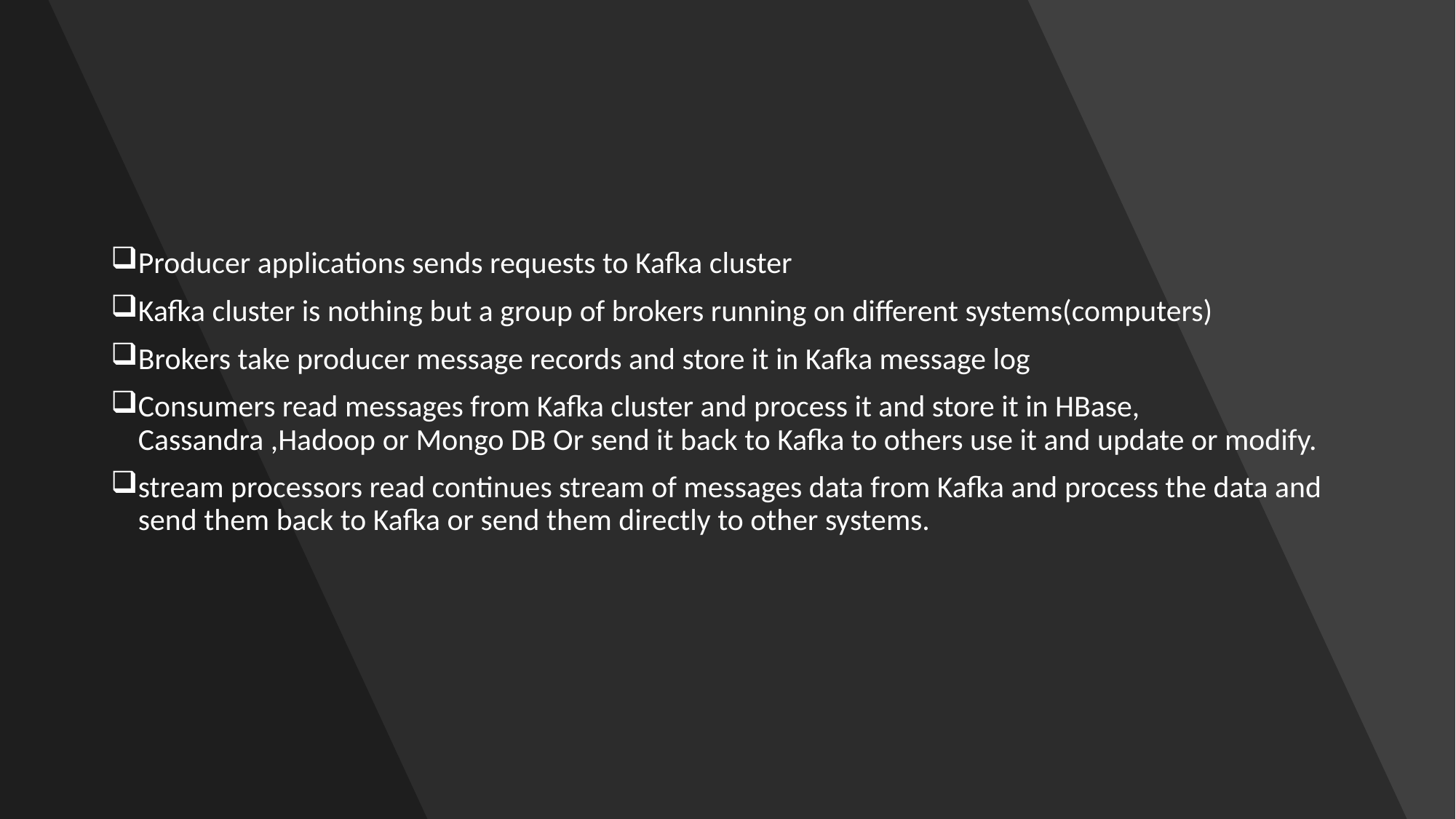

#
Producer applications sends requests to Kafka cluster
Kafka cluster is nothing but a group of brokers running on different systems(computers)
Brokers take producer message records and store it in Kafka message log
Consumers read messages from Kafka cluster and process it and store it in HBase, Cassandra ,Hadoop or Mongo DB Or send it back to Kafka to others use it and update or modify.
stream processors read continues stream of messages data from Kafka and process the data and send them back to Kafka or send them directly to other systems.